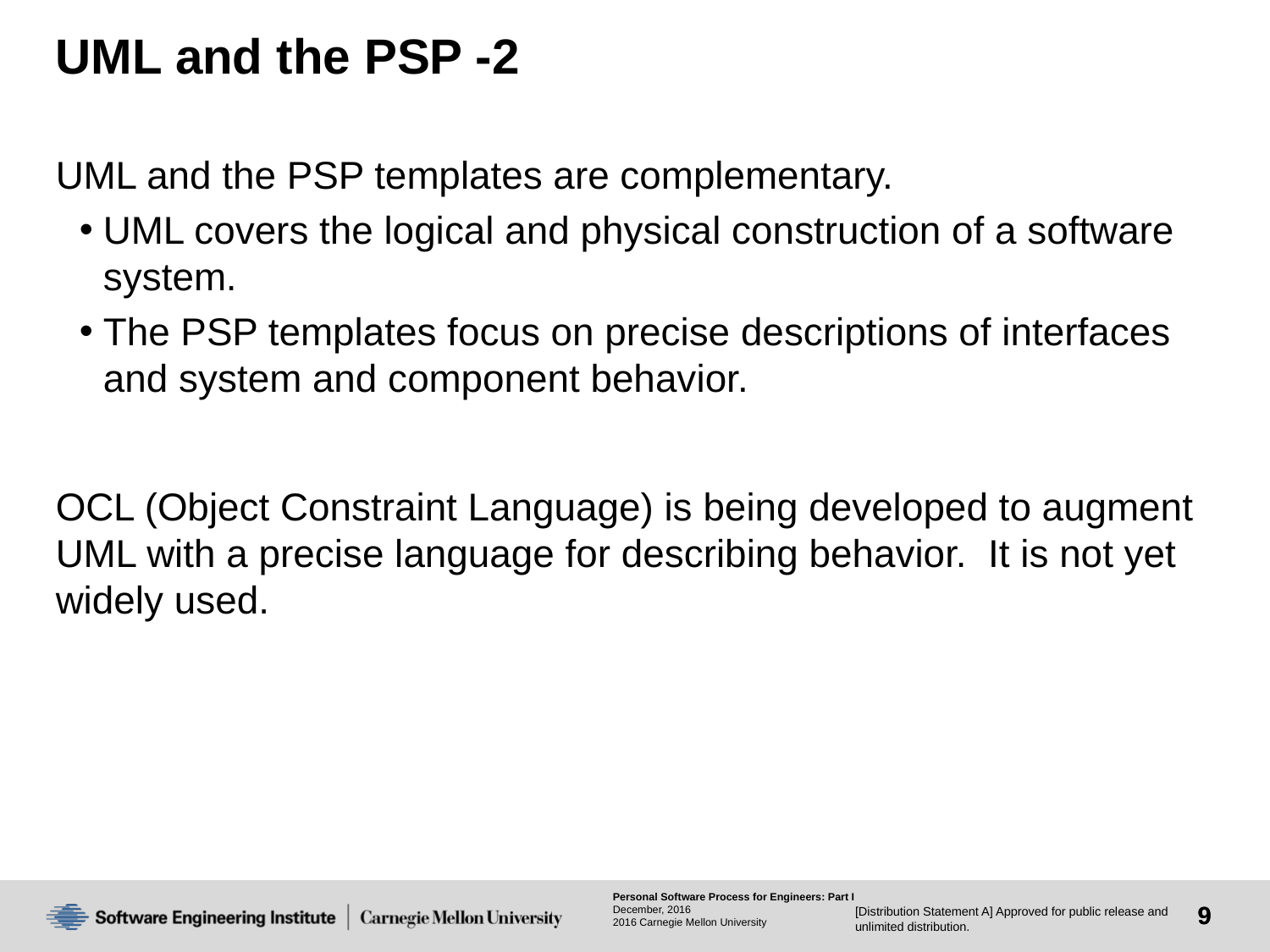

# UML and the PSP -2
UML and the PSP templates are complementary.
UML covers the logical and physical construction of a software system.
The PSP templates focus on precise descriptions of interfaces and system and component behavior.

OCL (Object Constraint Language) is being developed to augment UML with a precise language for describing behavior.  It is not yet widely used.